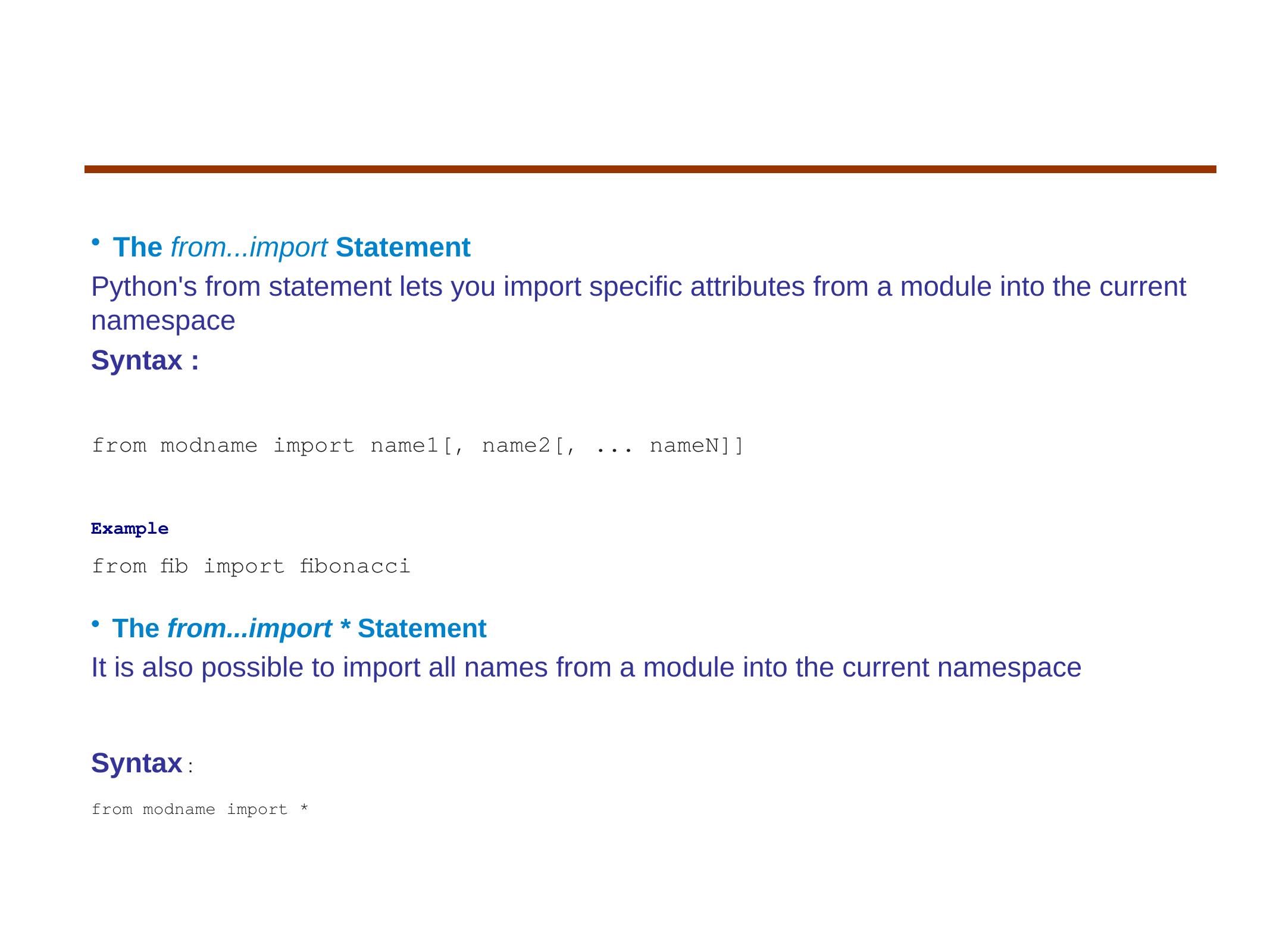

The from...import Statement
Python's from statement lets you import specific attributes from a module into the current namespace
Syntax :

from modname import name1[, name2[, ... nameN]]

Example
from fib import fibonacci
The from...import * Statement
It is also possible to import all names from a module into the current namespace

Syntax :
from modname import *